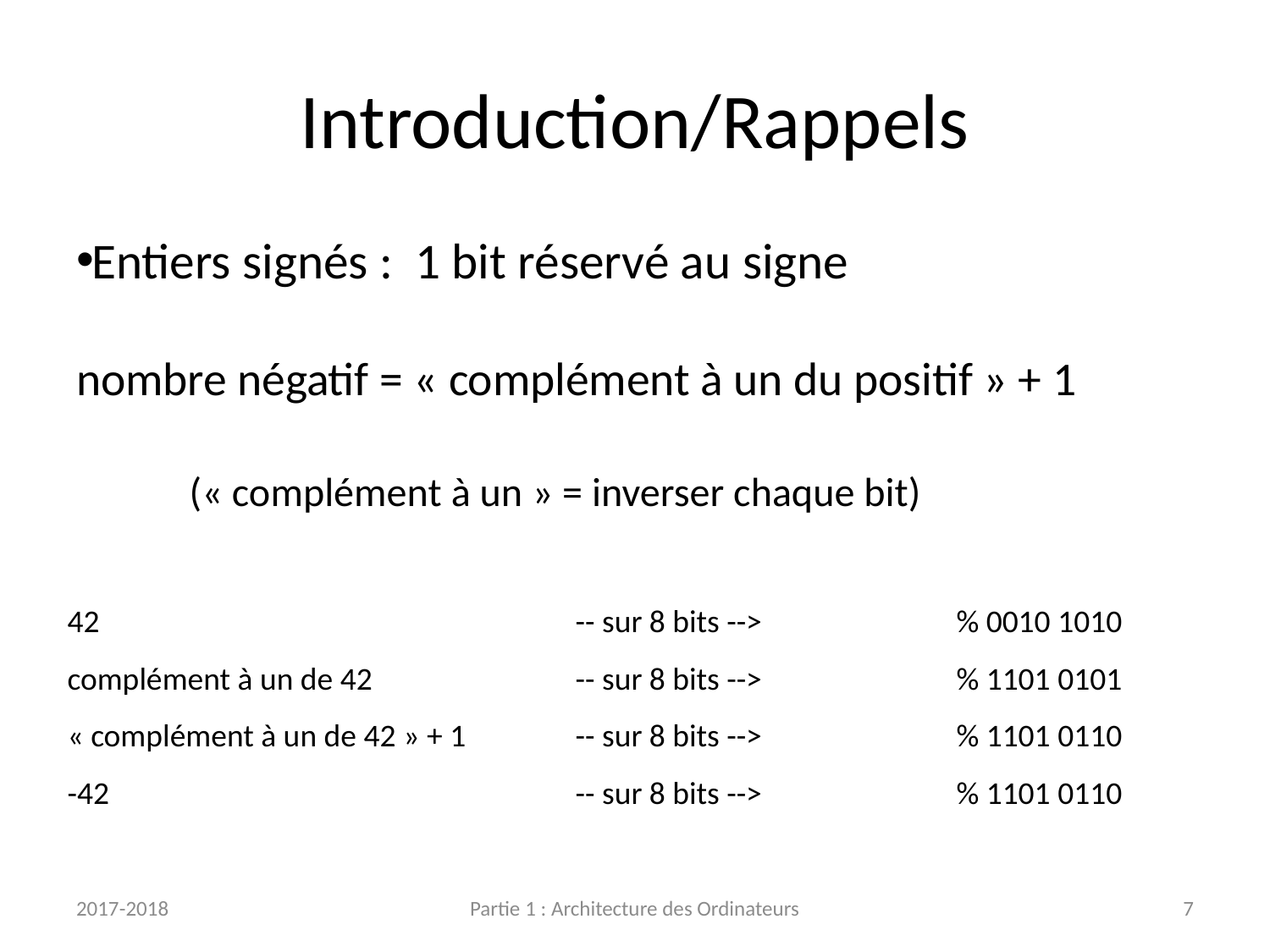

# Introduction/Rappels
Entiers signés :		1 bit réservé au signe
nombre négatif = « complément à un du positif » + 1
	(« complément à un » = inverser chaque bit)
42				-- sur 8 bits -->		% 0010 1010
complément à un de 42 		-- sur 8 bits -->		% 1101 0101
« complément à un de 42 » + 1    	-- sur 8 bits -->		% 1101 0110
-42				-- sur 8 bits -->		% 1101 0110
2017-2018
Partie 1 : Architecture des Ordinateurs
7